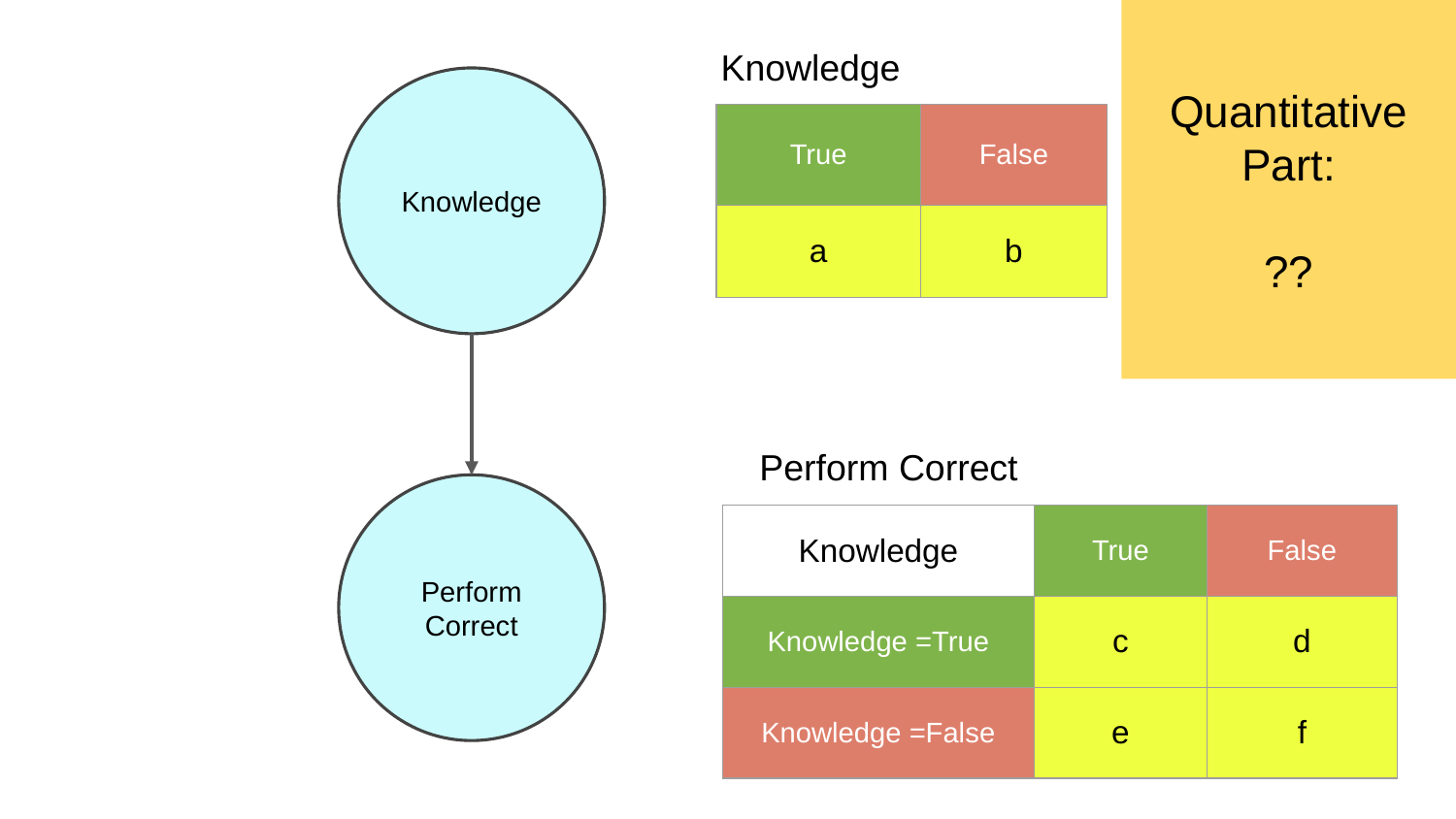

Quantitative Part:

??
Knowledge
Knowledge
| True | False |
| --- | --- |
| a | b |
Perform Correct
Perform
Correct
| Knowledge | True | False |
| --- | --- | --- |
| Knowledge =True | c | d |
| Knowledge =False | e | f |